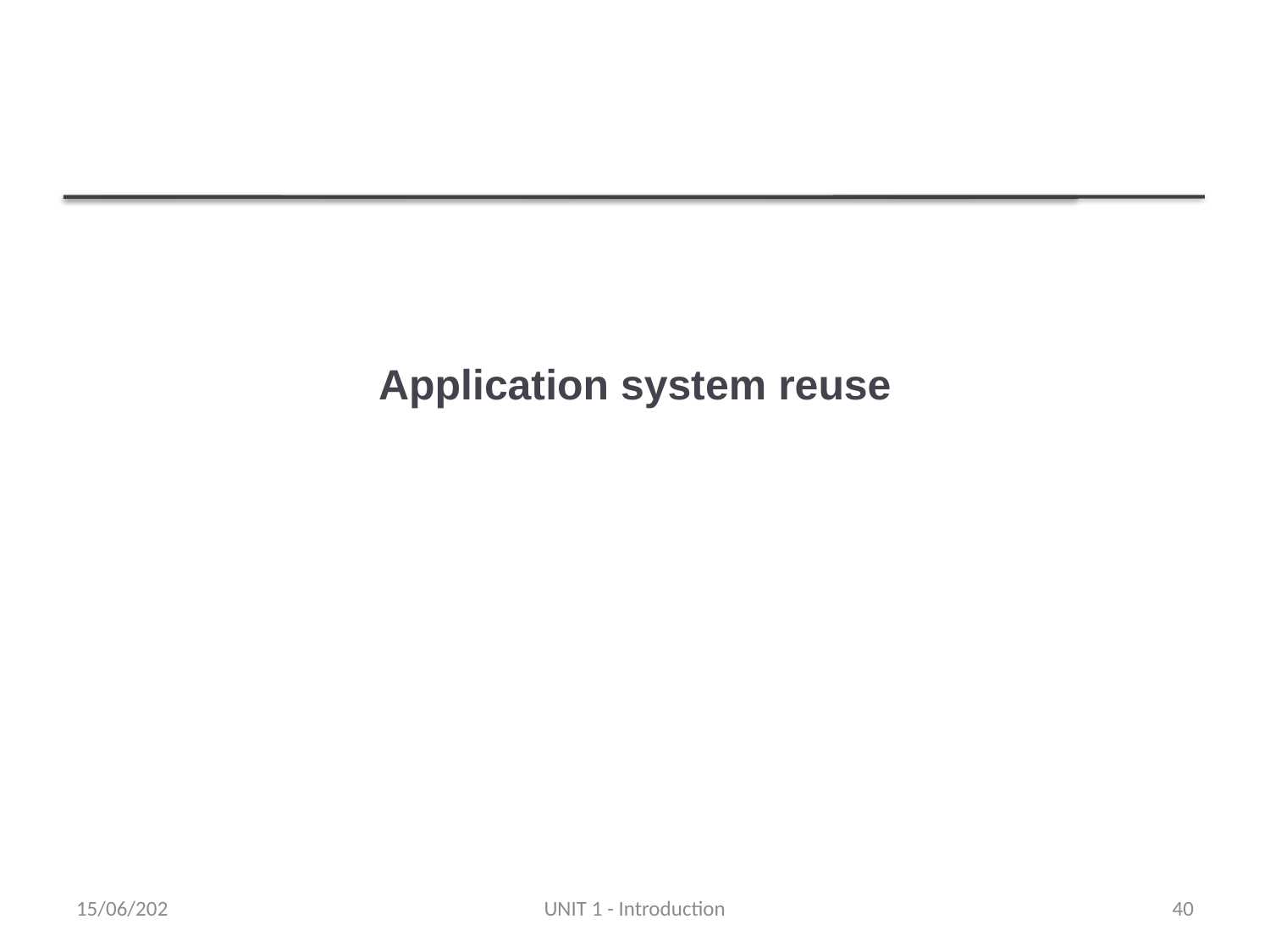

# Application system reuse
15/06/202
UNIT 1 - Introduction
40